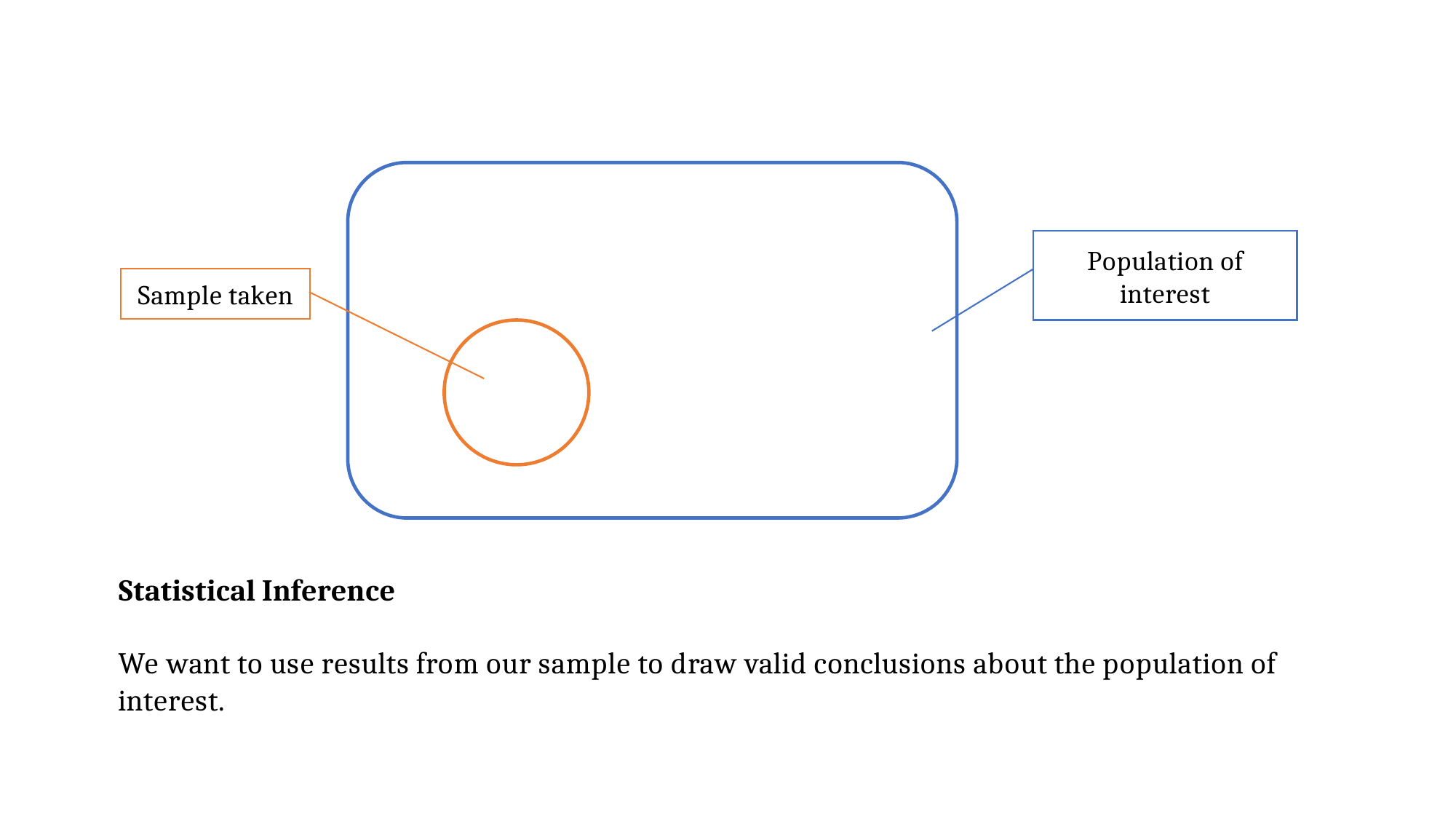

Population of interest
Sample taken

Statistical Inference

We want to use results from our sample to draw valid conclusions about the population of interest.